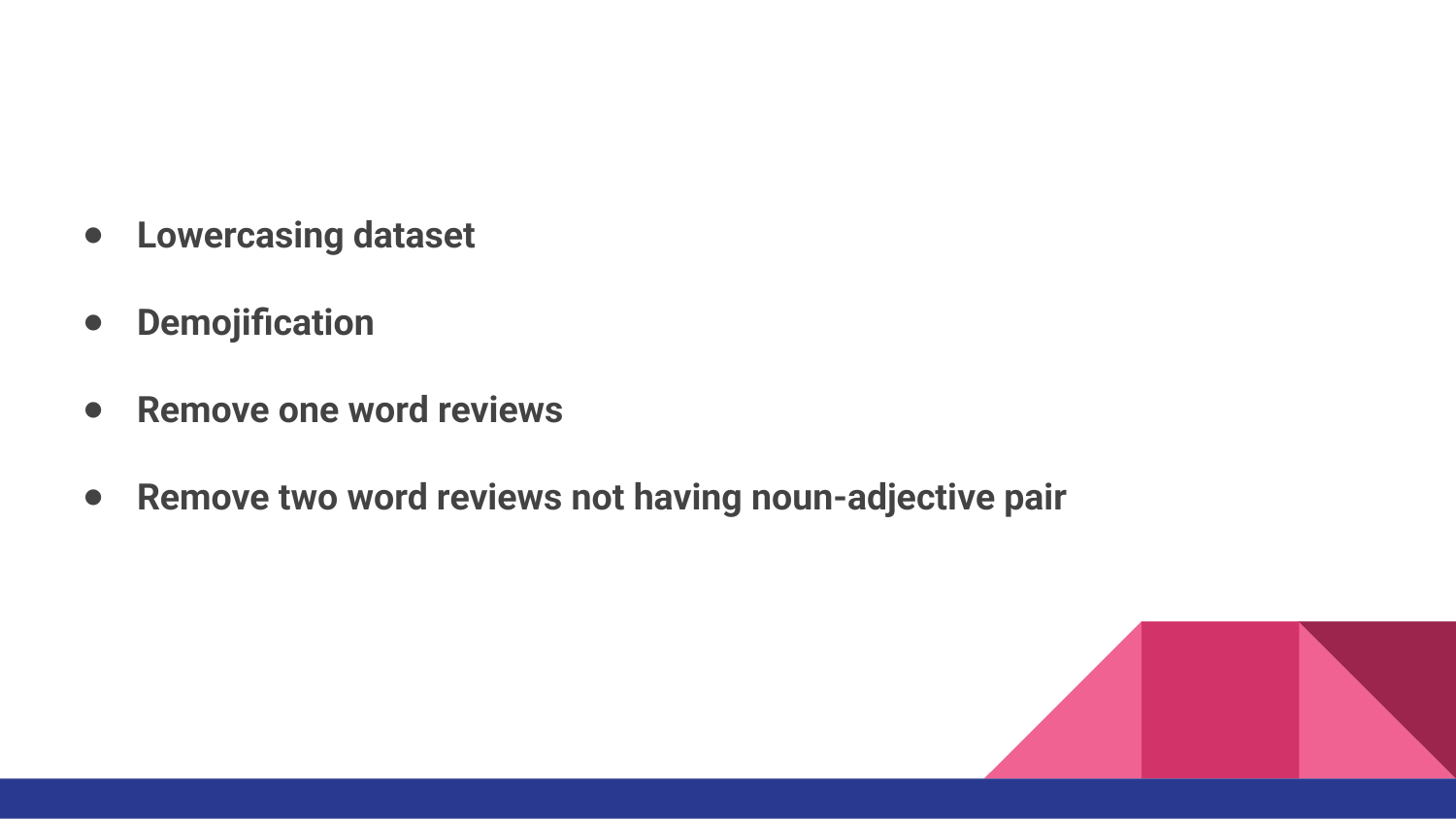

Lowercasing dataset
Demojification
Remove one word reviews
Remove two word reviews not having noun-adjective pair